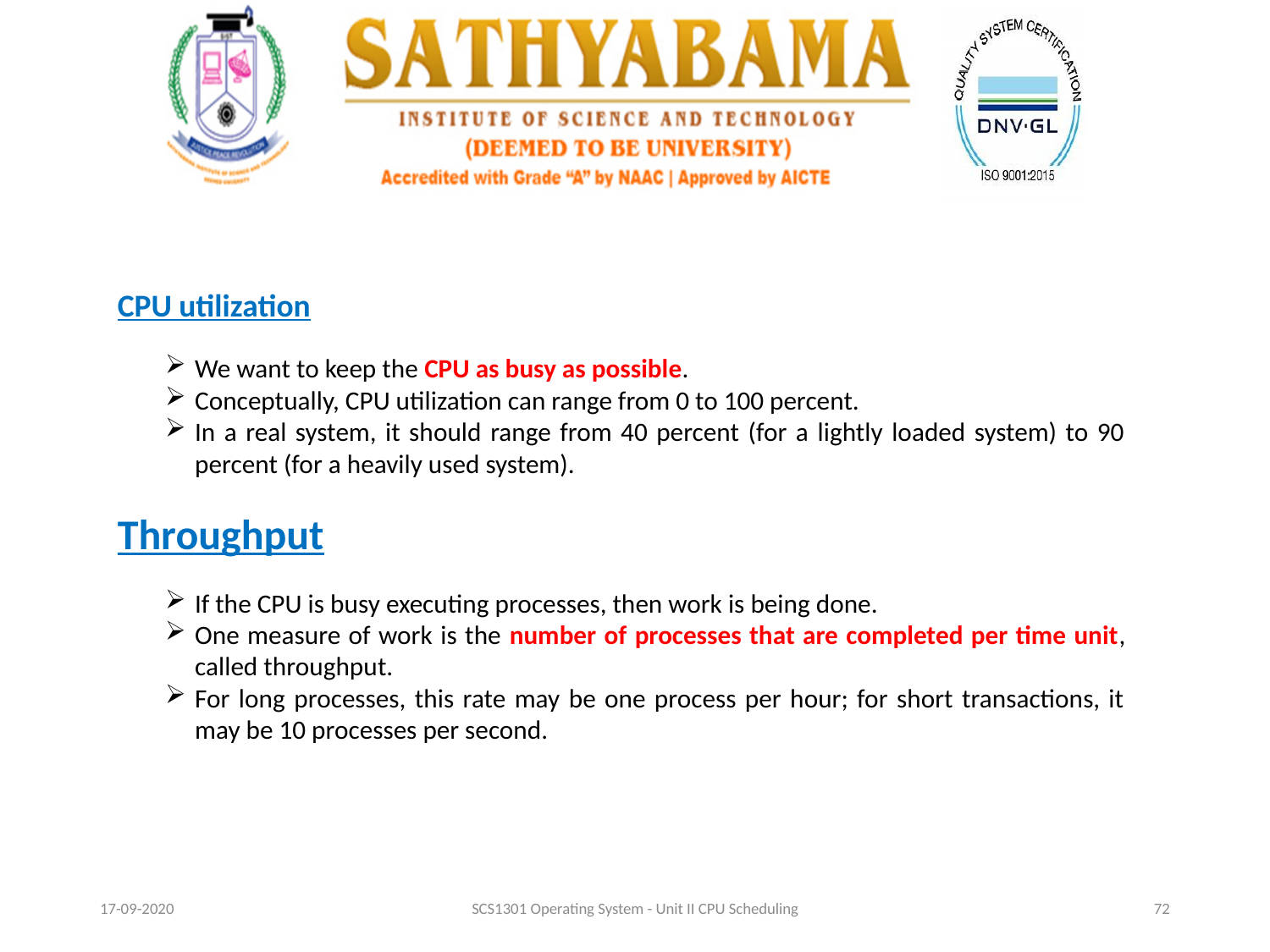

CPU utilization

We want to keep the CPU as busy as possible.
Conceptually, CPU utilization can range from 0 to 100 percent.
In a real system, it should range from 40 percent (for a lightly loaded system) to 90 percent (for a heavily used system).

Throughput

If the CPU is busy executing processes, then work is being done.
One measure of work is the number of processes that are completed per time unit, called throughput.
For long processes, this rate may be one process per hour; for short transactions, it may be 10 processes per second.

17-09-2020
SCS1301 Operating System - Unit II CPU Scheduling
72